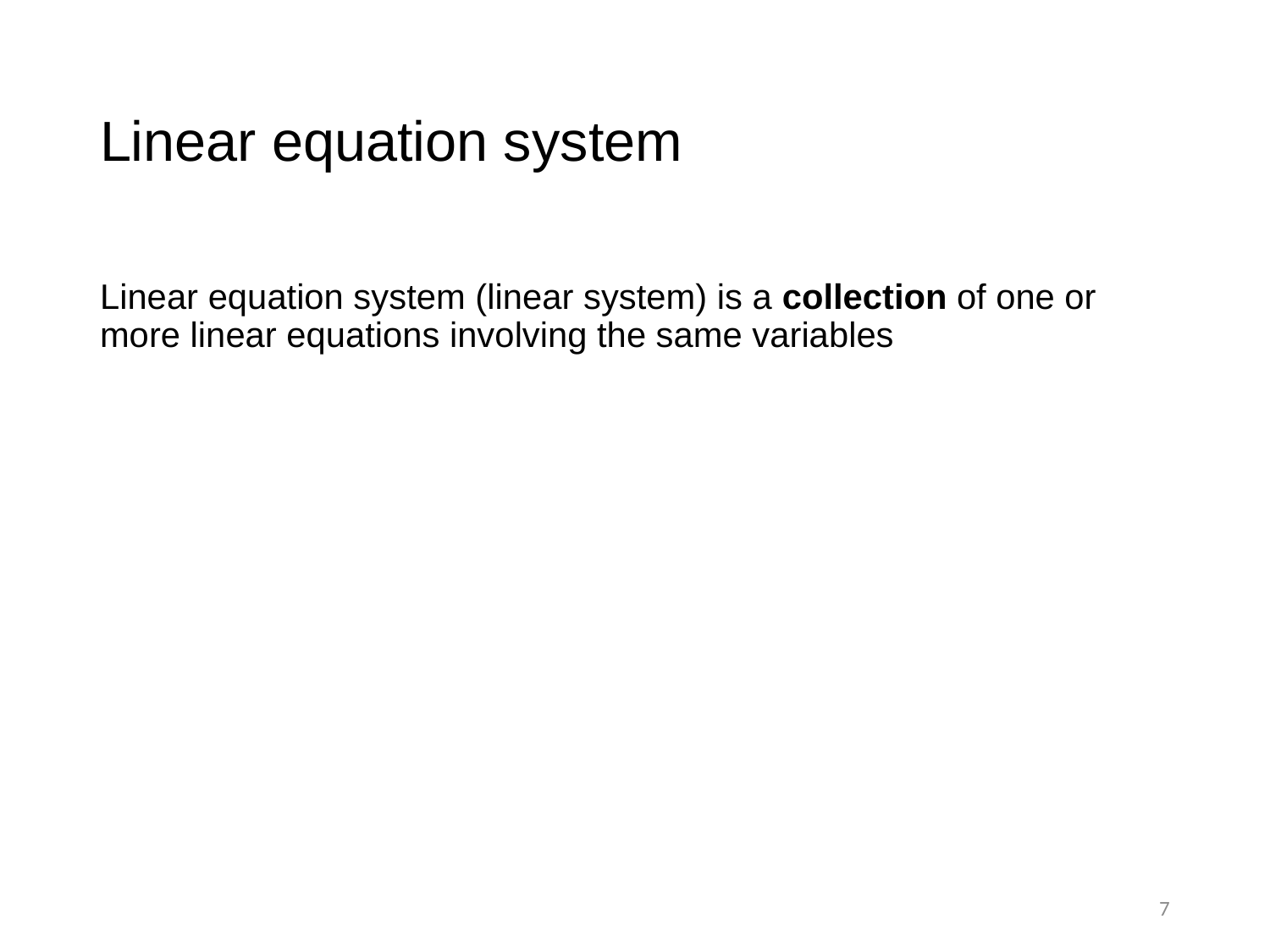

# Linear equation system
Linear equation system (linear system) is a collection of one or more linear equations involving the same variables
7